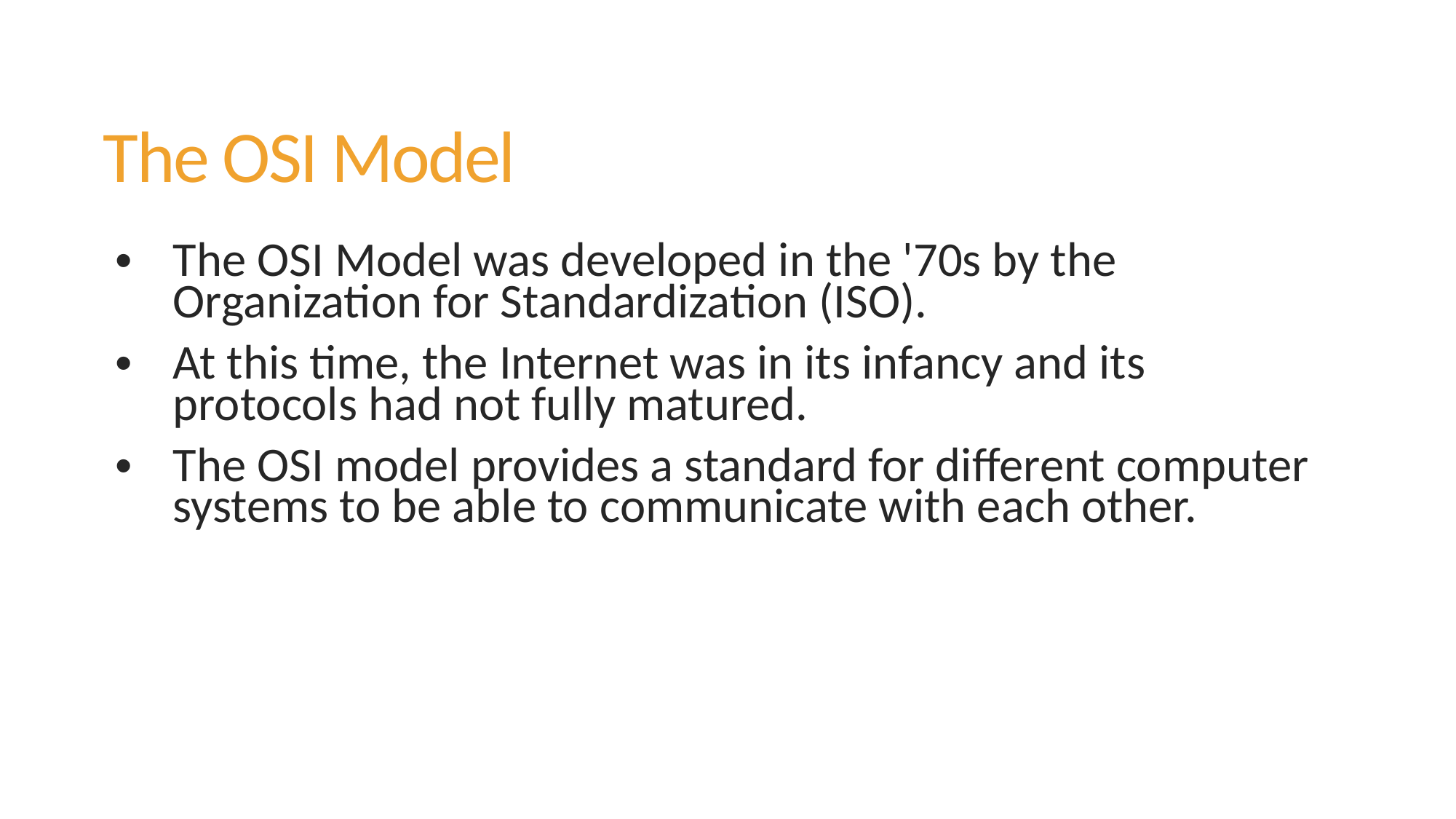

The OSI Model
The OSI Model was developed in the '70s by the Organization for Standardization (ISO).
At this time, the Internet was in its infancy and its protocols had not fully matured.
The OSI model provides a standard for different computer systems to be able to communicate with each other.